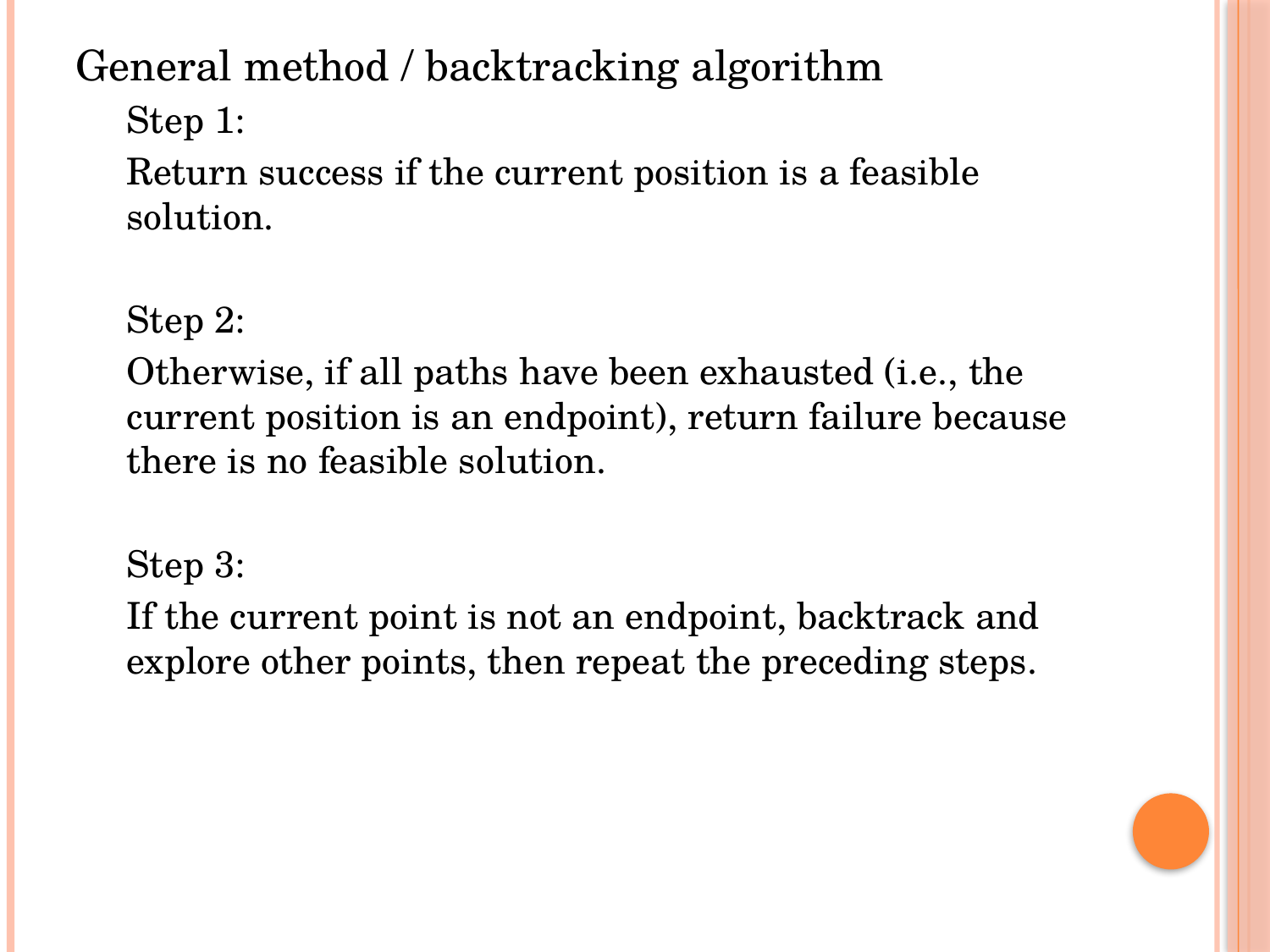

General method / backtracking algorithm
Step 1:
Return success if the current position is a feasible solution.

Step 2:
Otherwise, if all paths have been exhausted (i.e., the current position is an endpoint), return failure because there is no feasible solution.

Step 3:
If the current point is not an endpoint, backtrack and explore other points, then repeat the preceding steps.